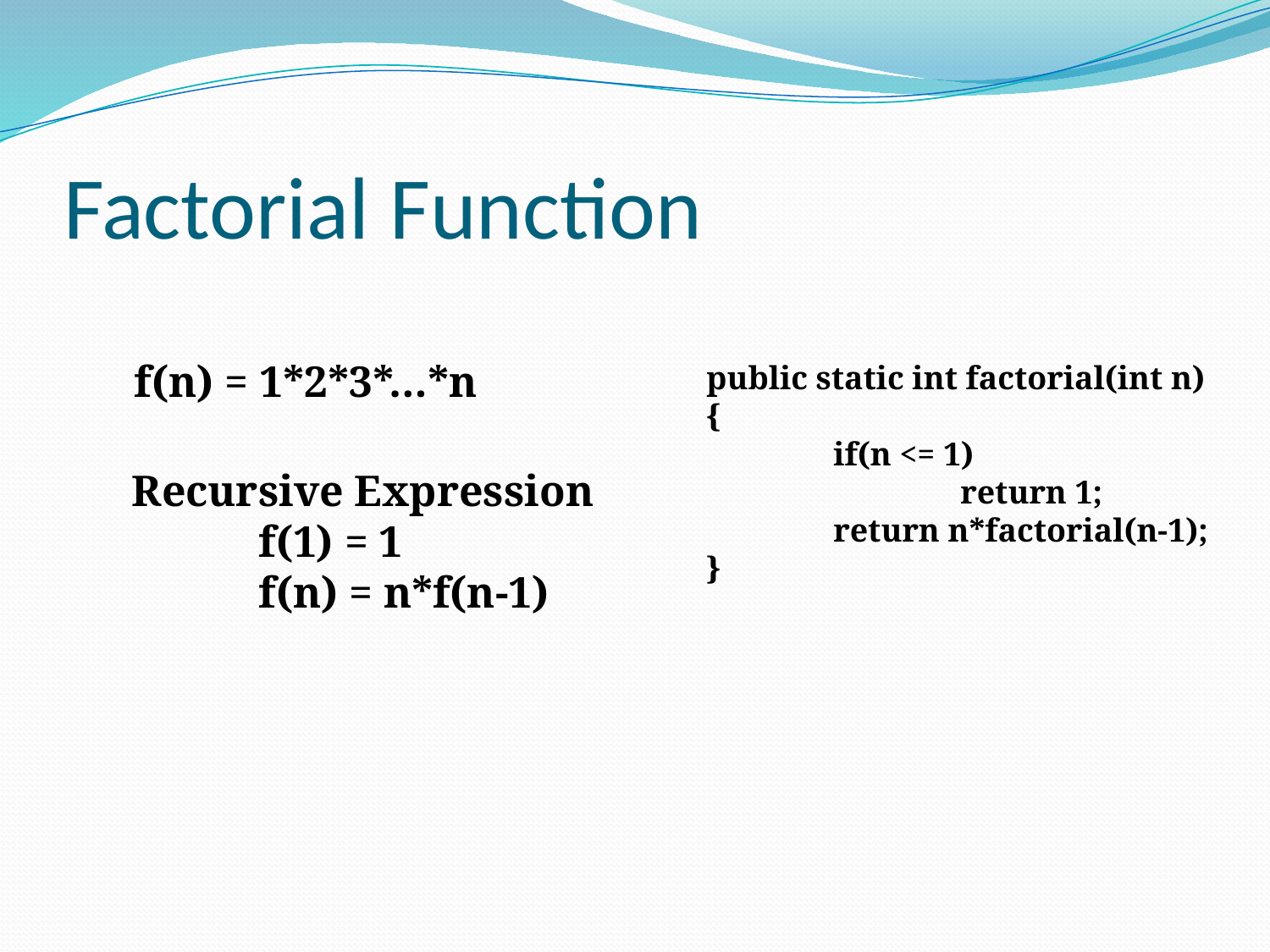

# Factorial Function
f(n) = 1*2*3*…*n
public static int factorial(int n)
{
	if(n <= 1)
		return 1;
	return n*factorial(n-1);
}

Recursive Expression
	f(1) = 1
	f(n) = n*f(n-1)